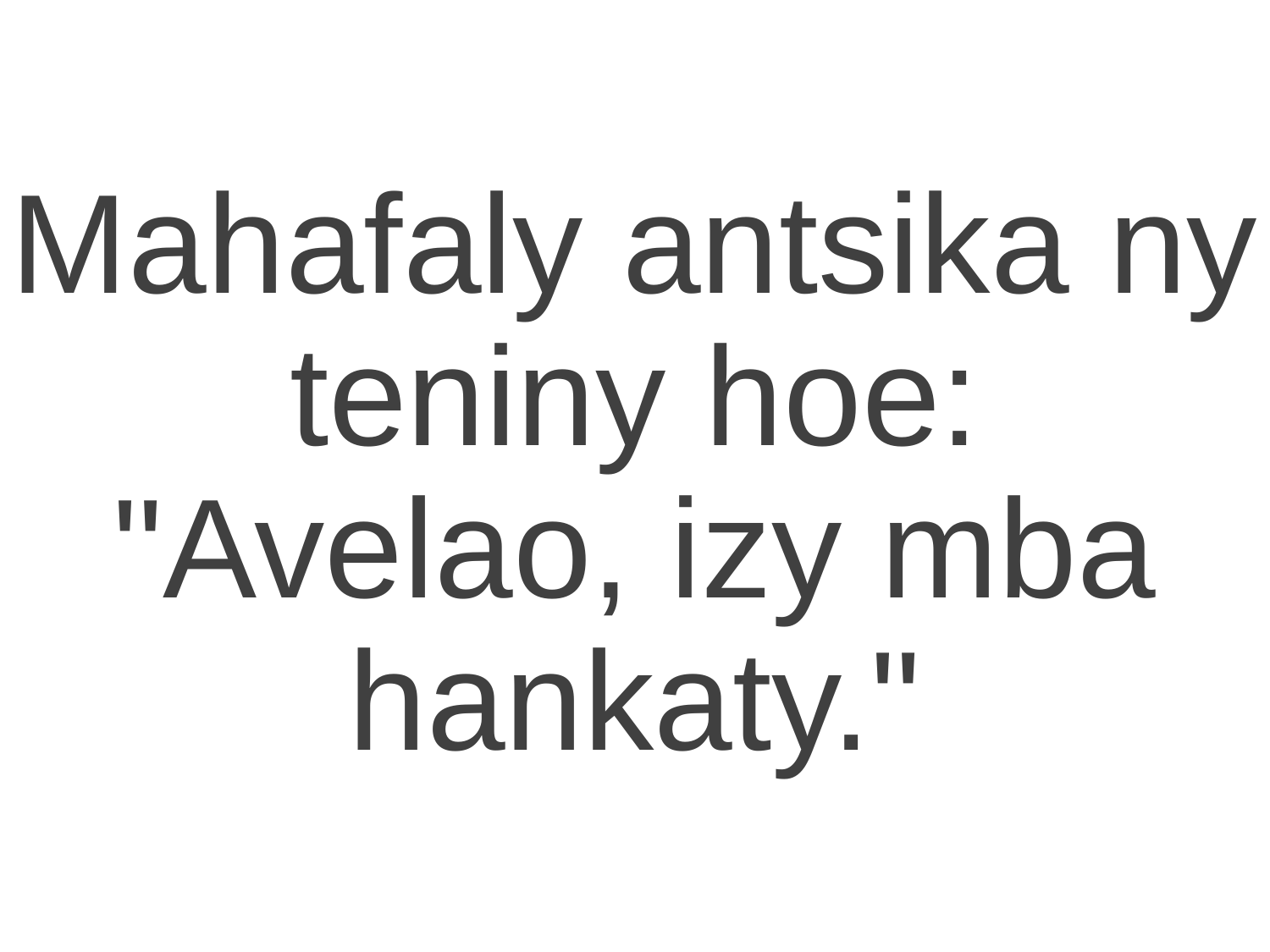

Mahafaly antsika ny teniny hoe:
"Avelao, izy mba hankaty."